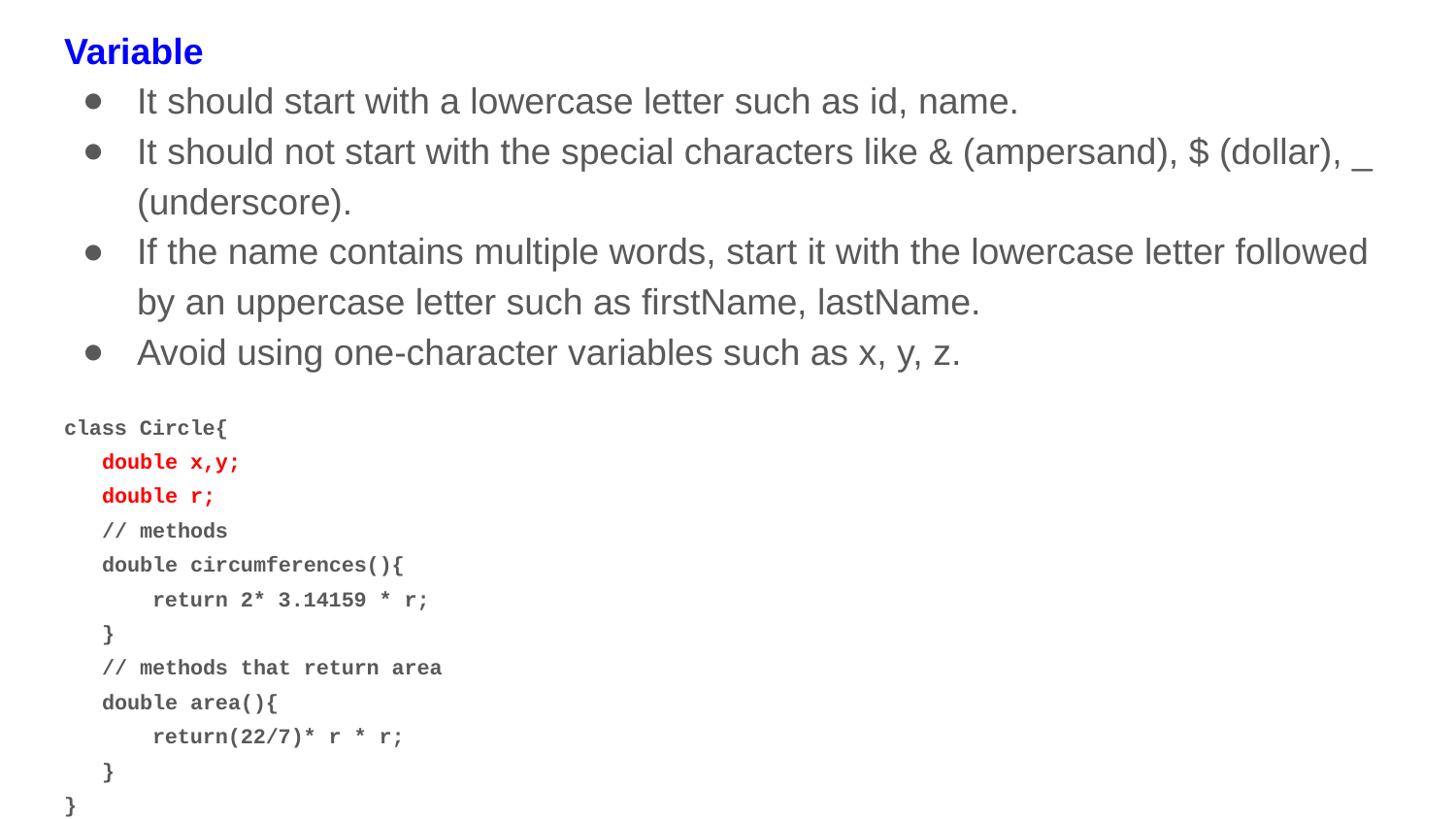

Variable
It should start with a lowercase letter such as id, name.
It should not start with the special characters like & (ampersand), $ (dollar), _ (underscore).
If the name contains multiple words, start it with the lowercase letter followed by an uppercase letter such as firstName, lastName.
Avoid using one-character variables such as x, y, z.
class Circle{
   double x,y;
   double r;
   // methods
   double circumferences(){
       return 2* 3.14159 * r;
   }
   // methods that return area
   double area(){
       return(22/7)* r * r;
   }
}